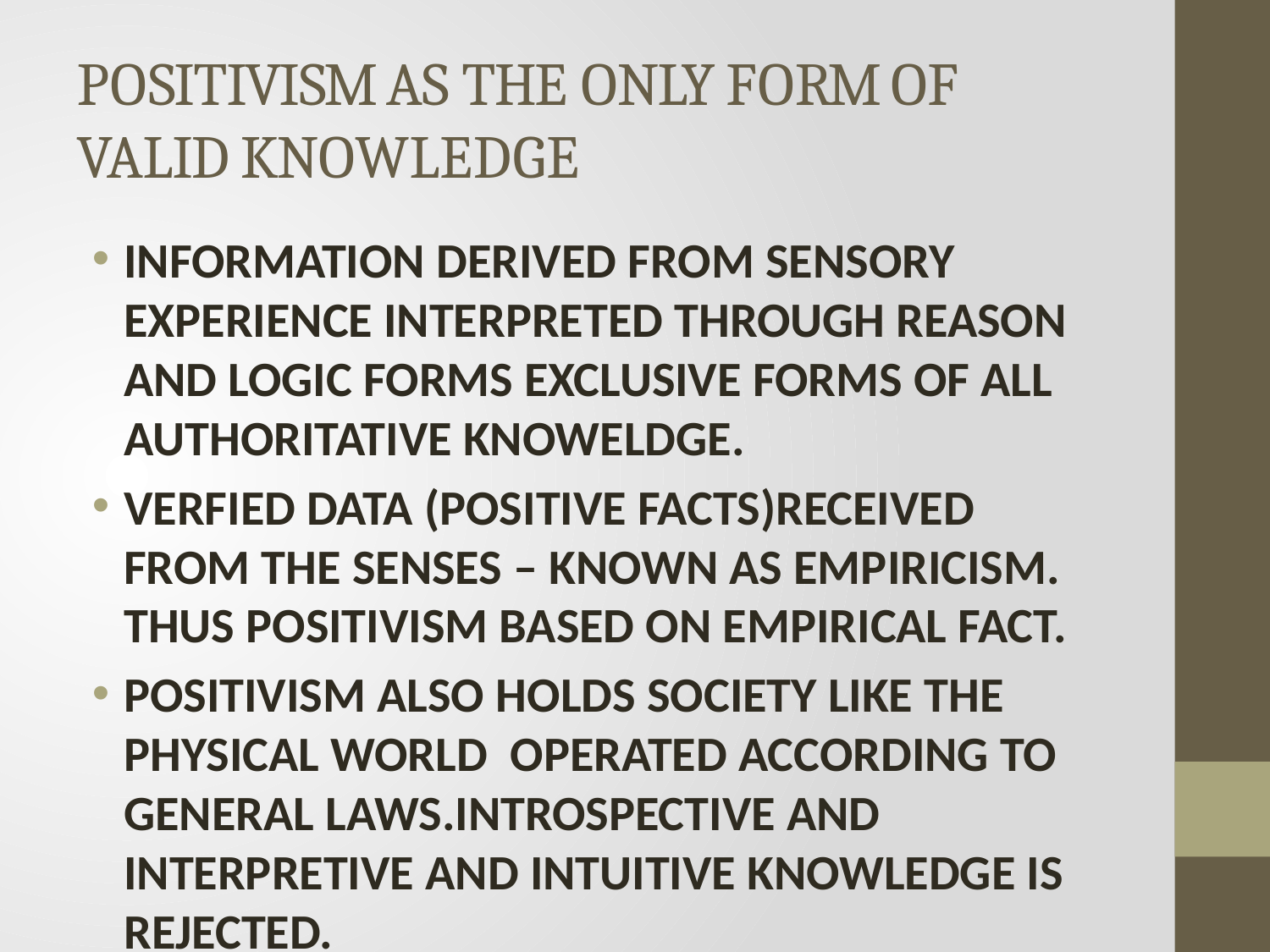

# POSITIVISM AS THE ONLY FORM OF VALID KNOWLEDGE
INFORMATION DERIVED FROM SENSORY EXPERIENCE INTERPRETED THROUGH REASON AND LOGIC FORMS EXCLUSIVE FORMS OF ALL AUTHORITATIVE KNOWELDGE.
VERFIED DATA (POSITIVE FACTS)RECEIVED FROM THE SENSES – KNOWN AS EMPIRICISM. THUS POSITIVISM BASED ON EMPIRICAL FACT.
POSITIVISM ALSO HOLDS SOCIETY LIKE THE PHYSICAL WORLD  OPERATED ACCORDING TO GENERAL LAWS.INTROSPECTIVE AND INTERPRETIVE AND INTUITIVE KNOWLEDGE IS REJECTED.